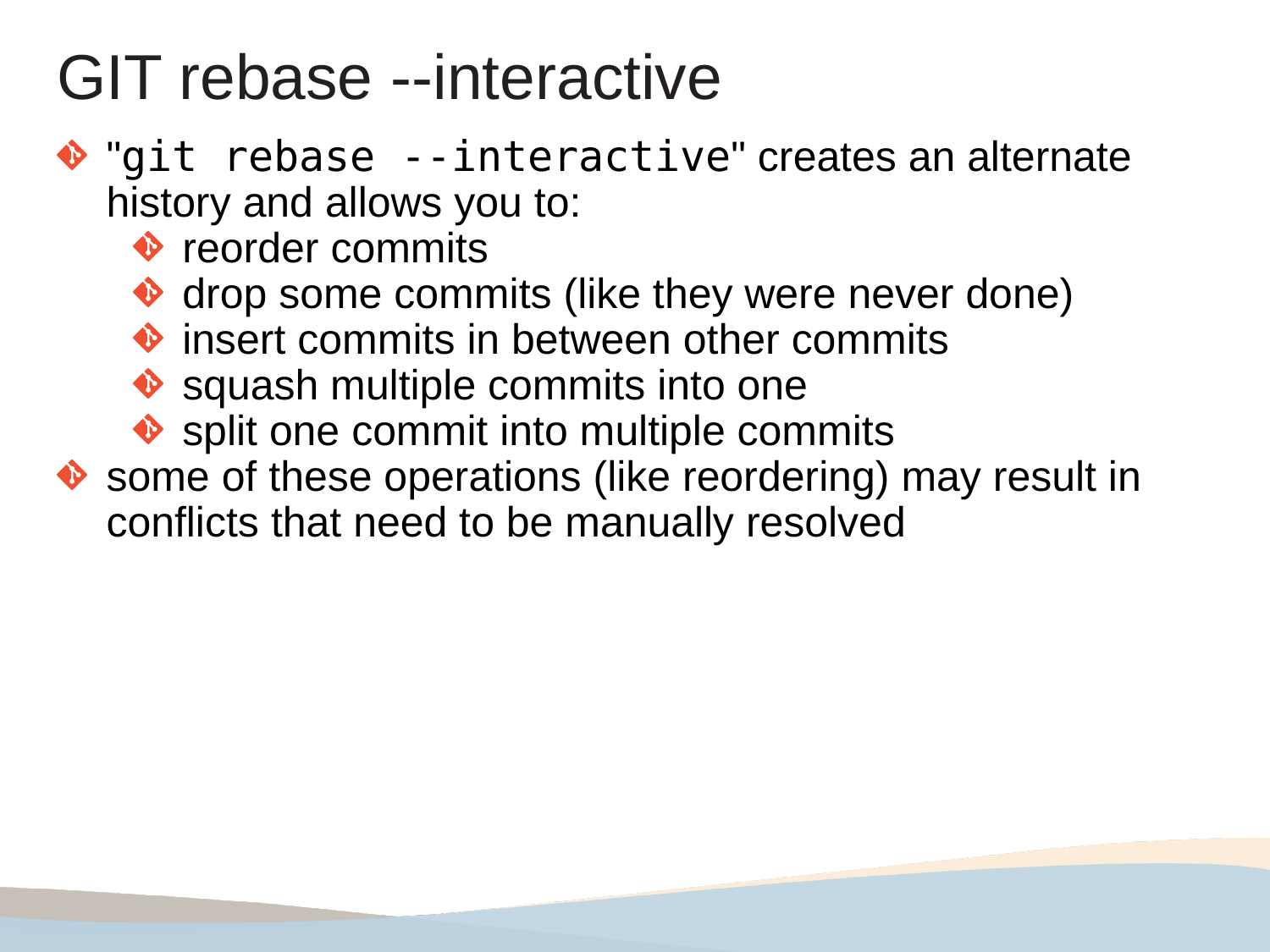

GIT rebase --interactive
"git rebase --interactive" creates an alternate history and allows you to:
reorder commits
drop some commits (like they were never done)
insert commits in between other commits
squash multiple commits into one
split one commit into multiple commits
some of these operations (like reordering) may result in conflicts that need to be manually resolved